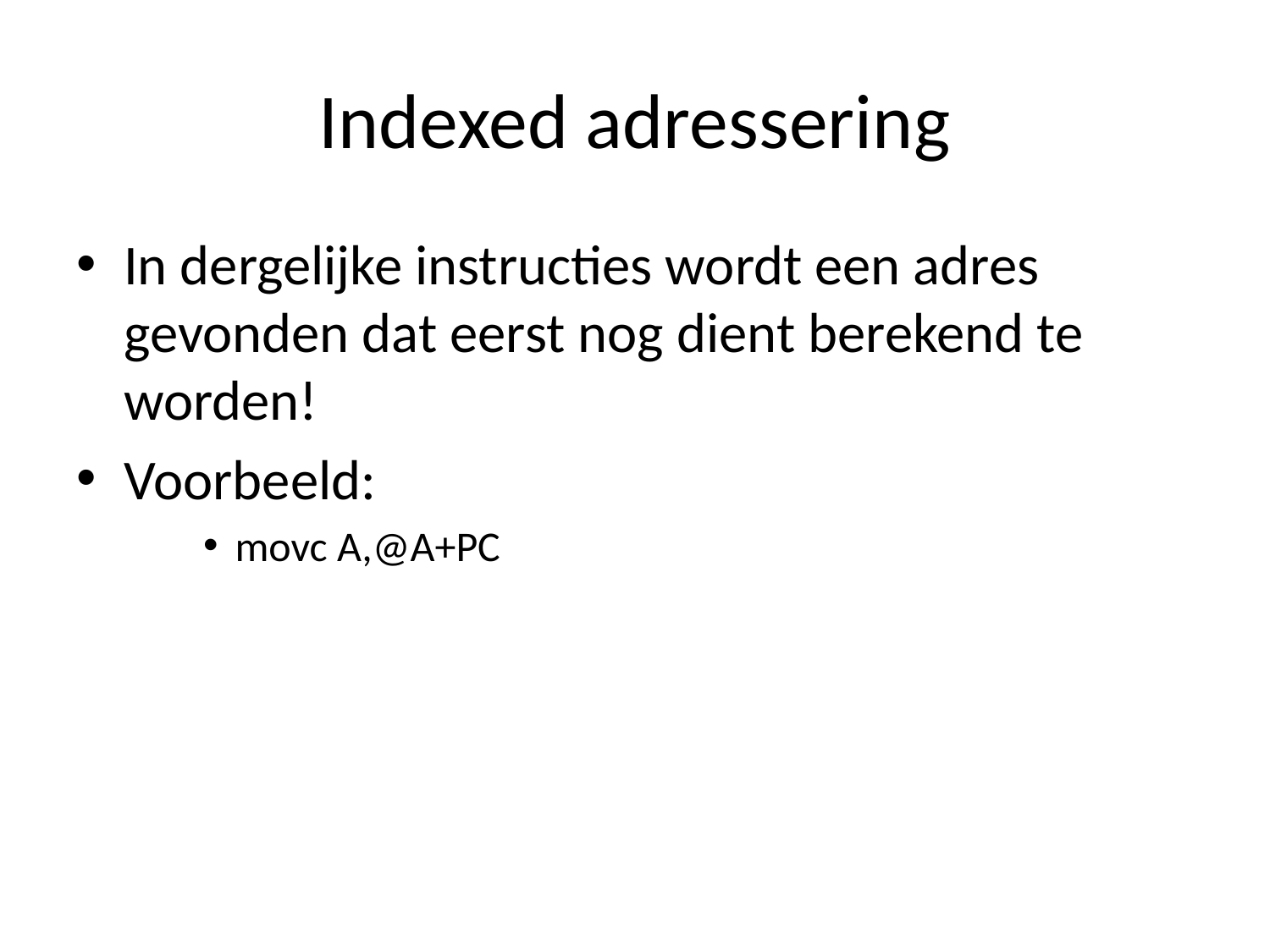

# Indexed adressering
In dergelijke instructies wordt een adres gevonden dat eerst nog dient berekend te worden!
Voorbeeld:
movc A,@A+PC